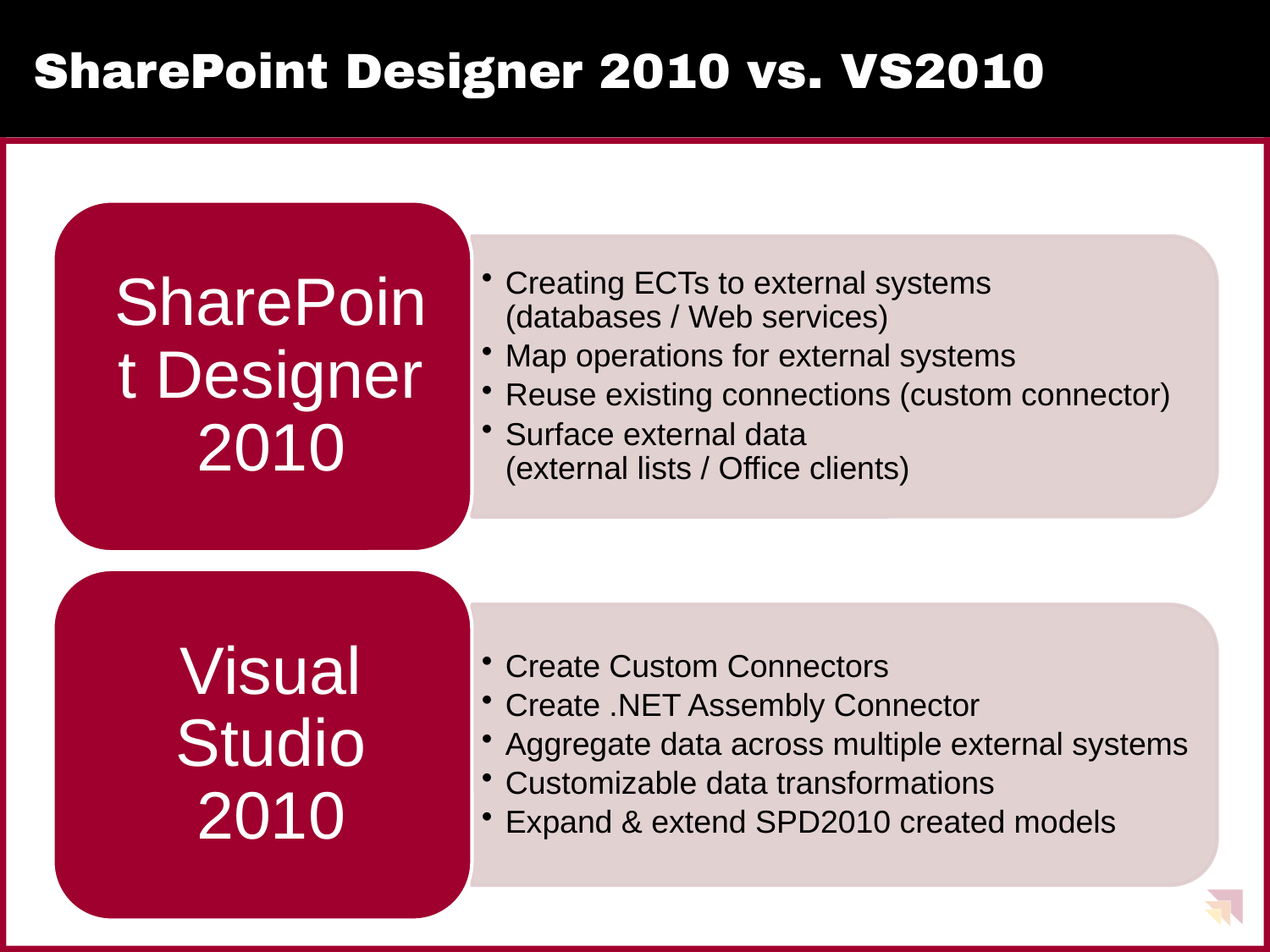

# SharePoint Designer 2010 vs. VS2010
Creating ECTs to external systems
(databases / Web services)
Map operations for external systems
Reuse existing connections (custom connector)
Surface external data
(external lists / Office clients)
SharePoint Designer 2010
Create Custom Connectors
Create .NET Assembly Connector
Aggregate data across multiple external systems
Customizable data transformations
Expand & extend SPD2010 created models
Visual Studio 2010